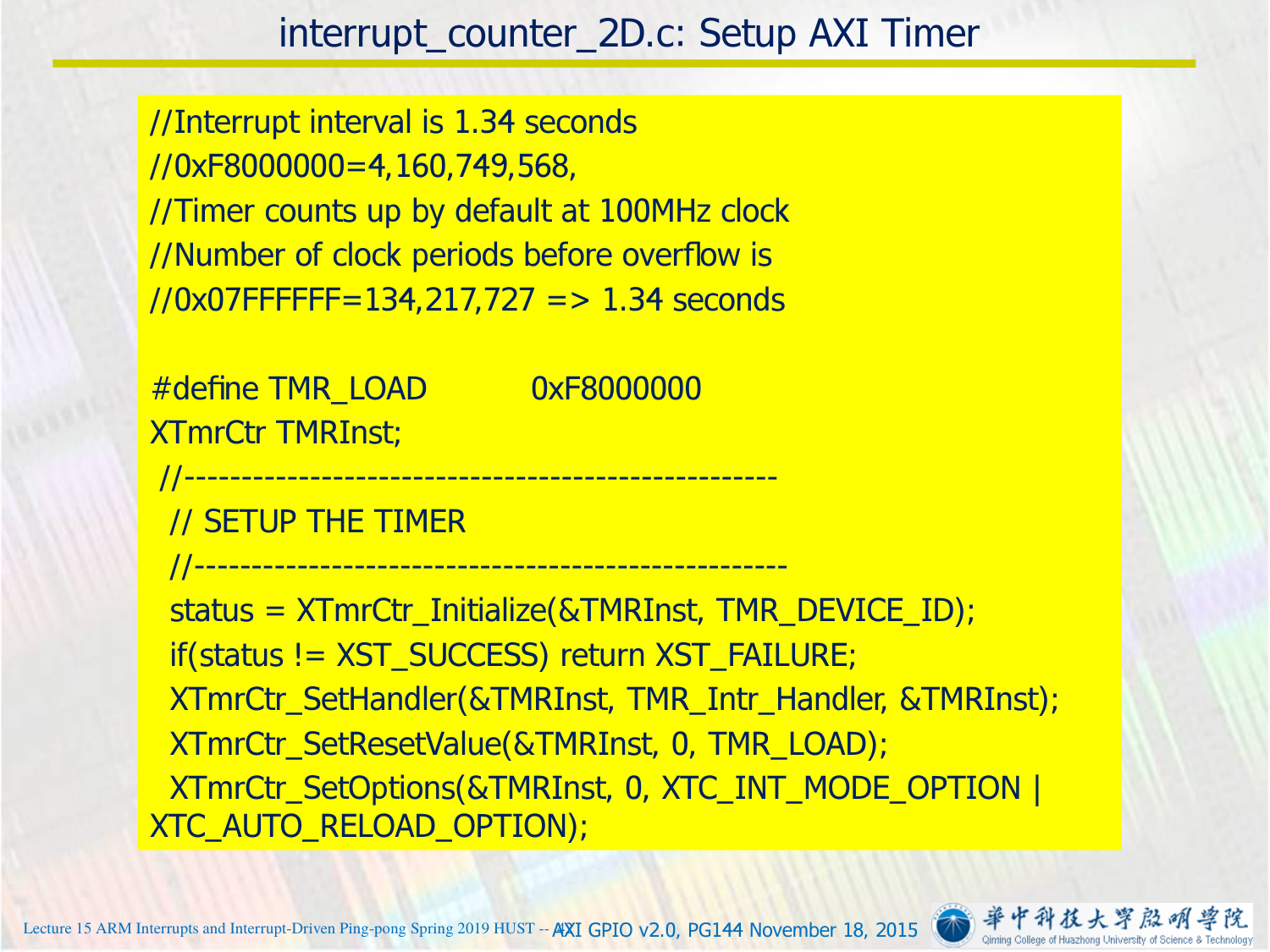

# interrupt_counter_2D.c: Setup AXI Timer
//Interrupt interval is 1.34 seconds
//0xF8000000=4,160,749,568,
//Timer counts up by default at 100MHz clock
//Number of clock periods before overflow is
//0x07FFFFFF=134,217,727 => 1.34 seconds

#define TMR_LOAD	0xF8000000
XTmrCtr TMRInst;
 //----------------------------------------------------
  // SETUP THE TIMER
  //----------------------------------------------------
  status = XTmrCtr_Initialize(&TMRInst, TMR_DEVICE_ID);
  if(status != XST_SUCCESS) return XST_FAILURE;
  XTmrCtr_SetHandler(&TMRInst, TMR_Intr_Handler, &TMRInst);
  XTmrCtr_SetResetValue(&TMRInst, 0, TMR_LOAD);
  XTmrCtr_SetOptions(&TMRInst, 0, XTC_INT_MODE_OPTION | XTC_AUTO_RELOAD_OPTION);
AXI GPIO v2.0, PG144 November 18, 2015